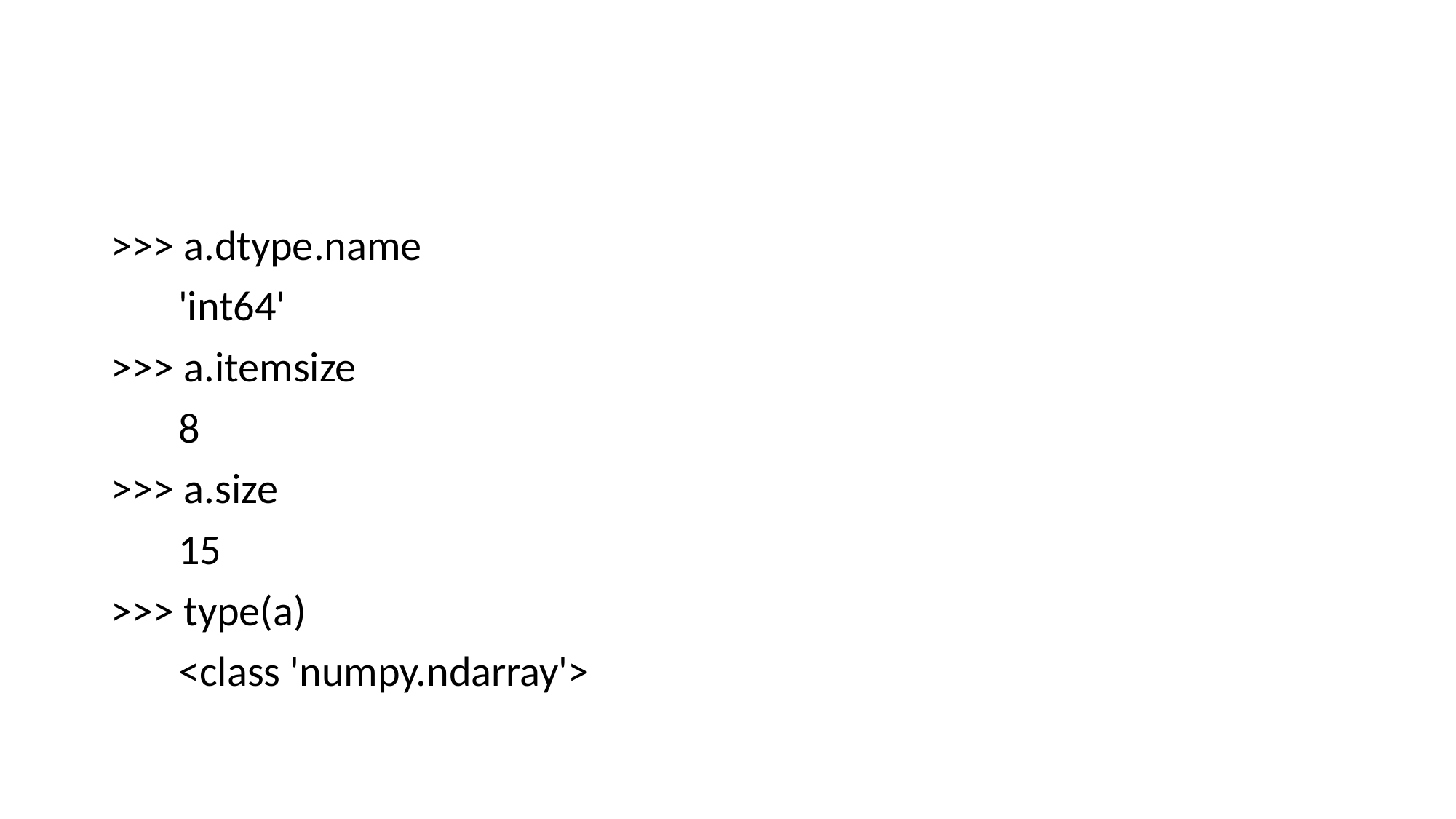

#
>>> a.dtype.name
       'int64'
>>> a.itemsize
       8
>>> a.size
       15
>>> type(a)
       <class 'numpy.ndarray'>